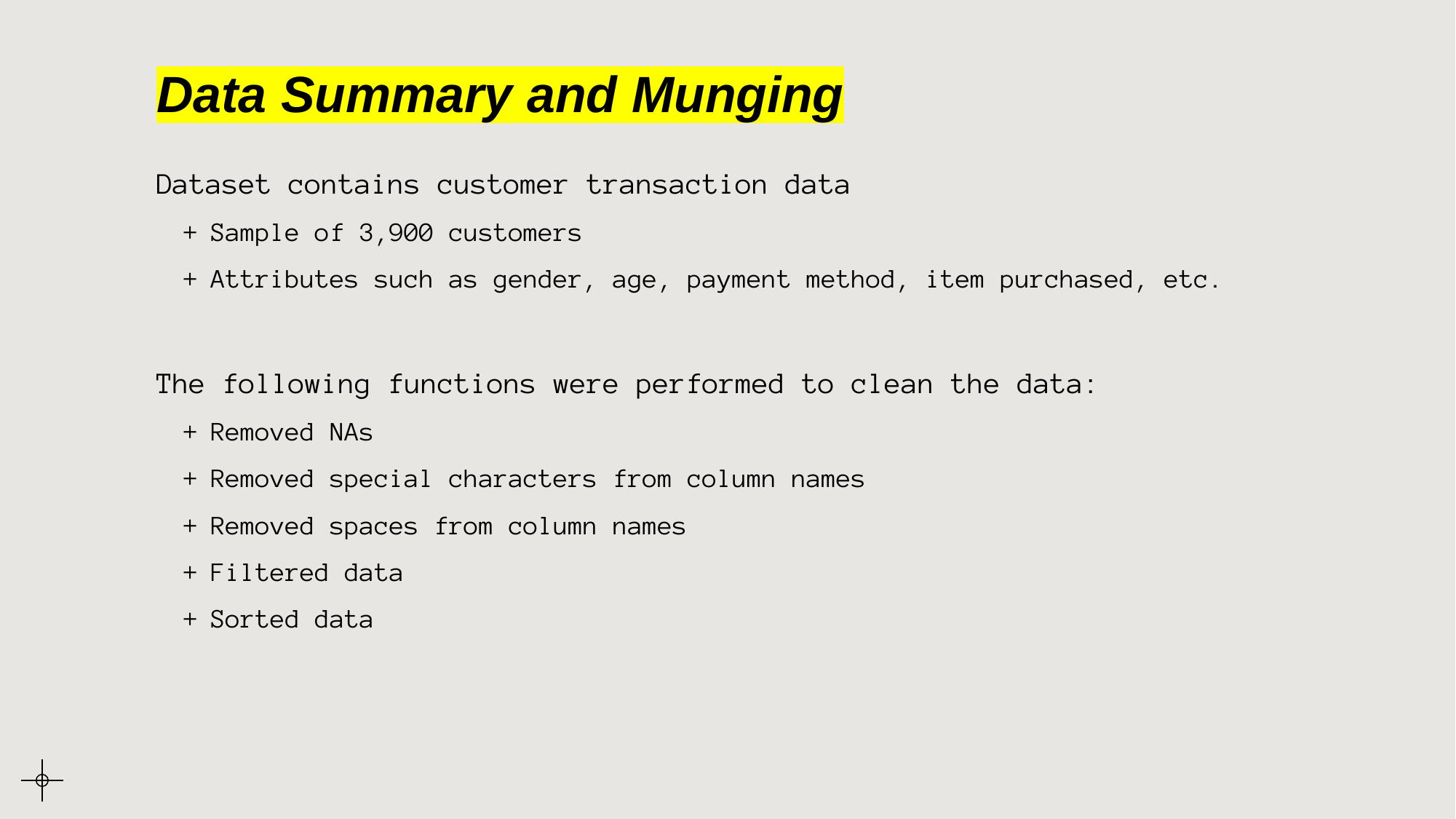

# Data Summary and Munging
Dataset contains customer transaction data
Sample of 3,900 customers
Attributes such as gender, age, payment method, item purchased, etc.

The following functions were performed to clean the data:
Removed NAs
Removed special characters from column names
Removed spaces from column names
Filtered data
Sorted data